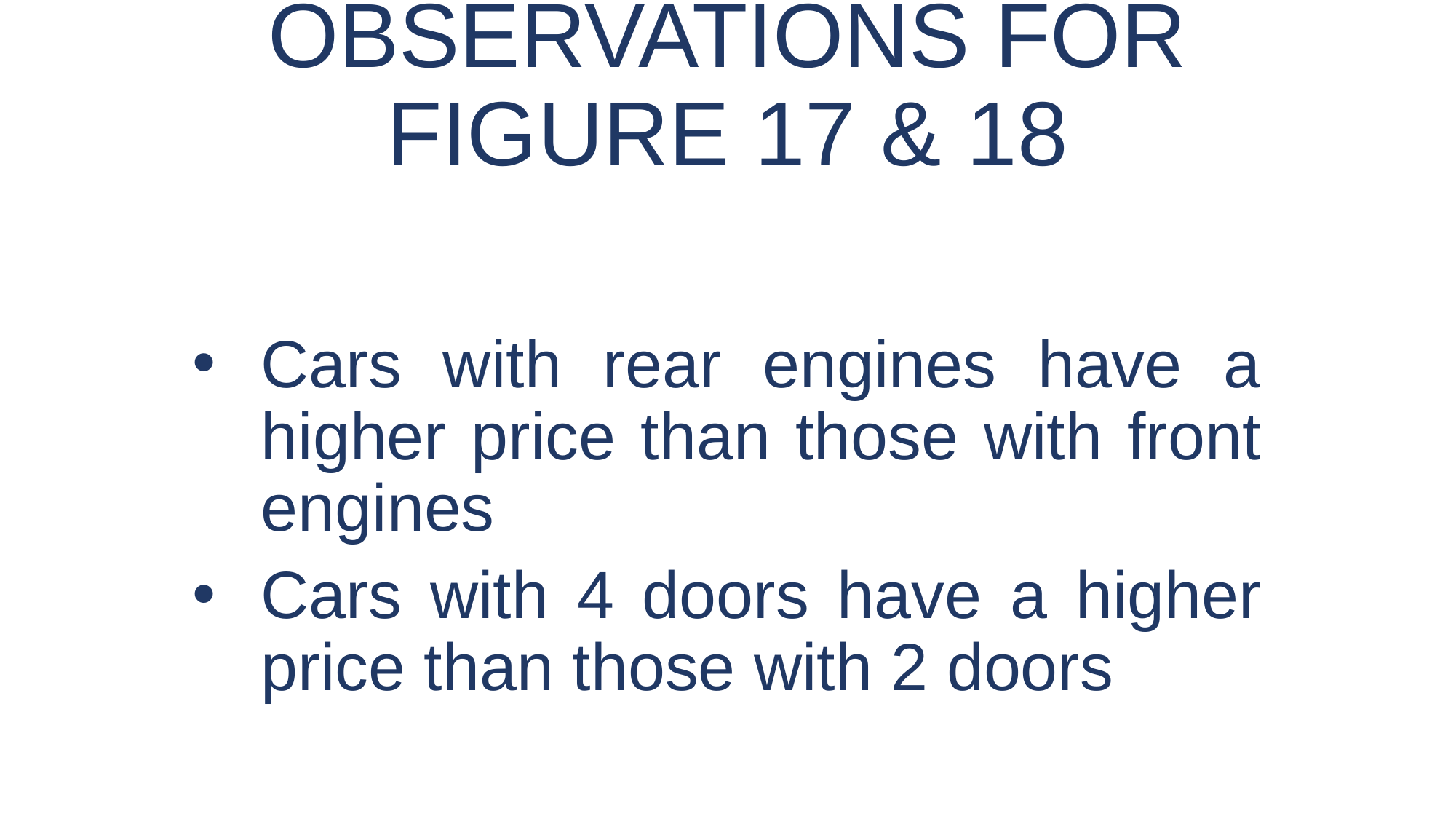

# OBSERVATIONS FOR FIGURE 17 & 18
Cars with rear engines have a higher price than those with front engines
Cars with 4 doors have a higher price than those with 2 doors